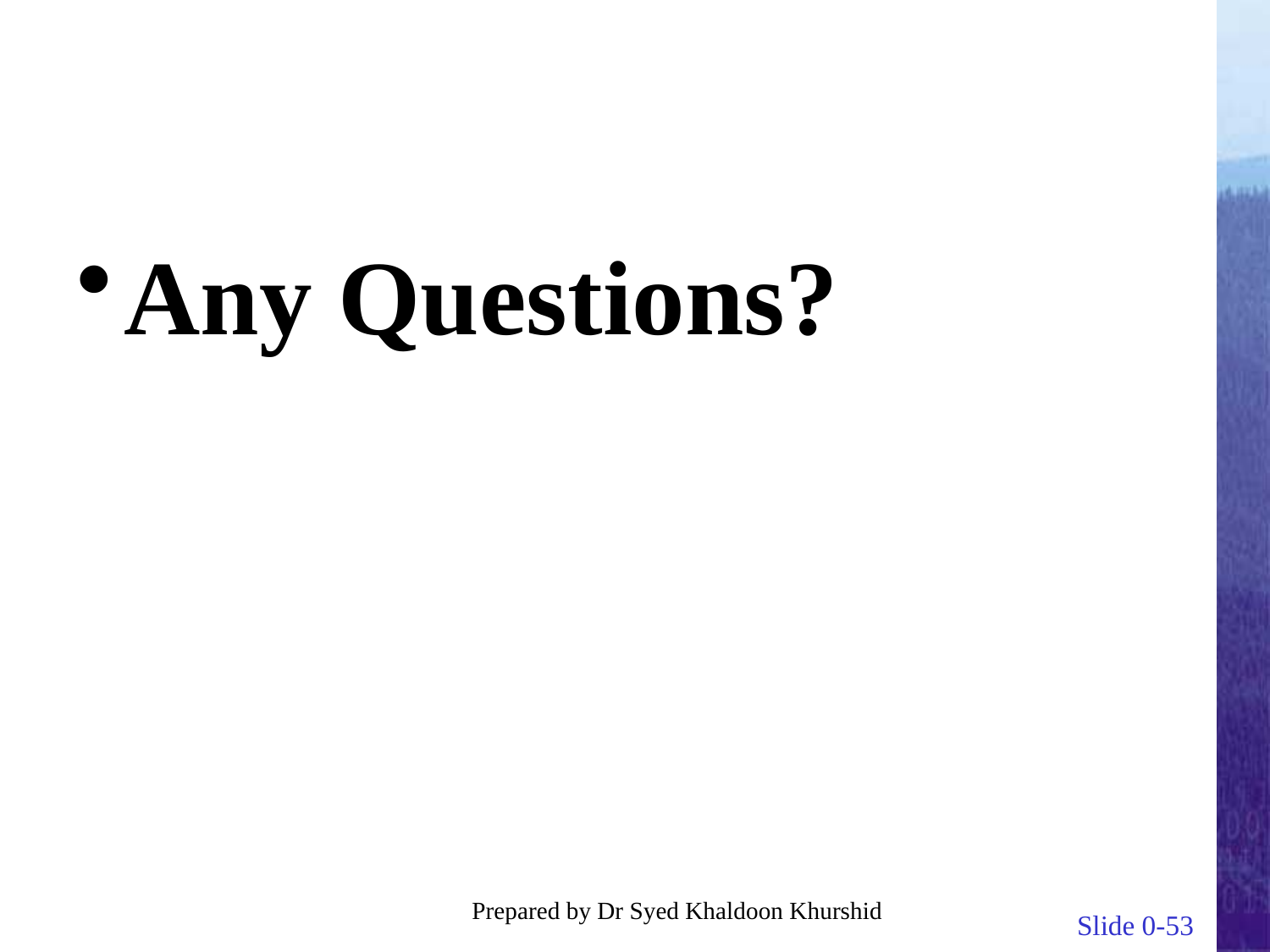

Any Questions?
Prepared by Dr Syed Khaldoon Khurshid